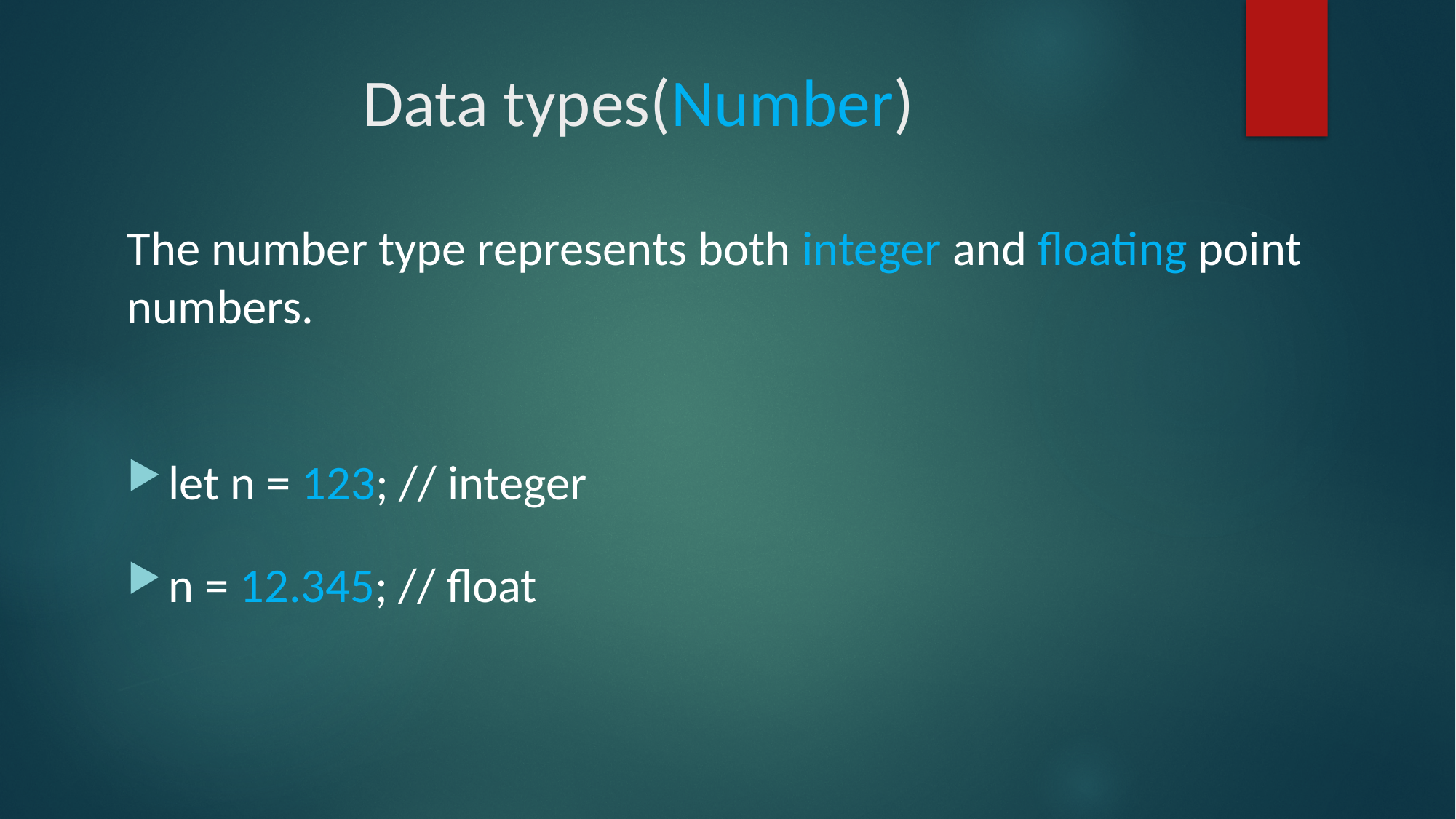

# Data types(Number)
The number type represents both integer and floating point numbers.

let n = 123; // integer
n = 12.345; // float